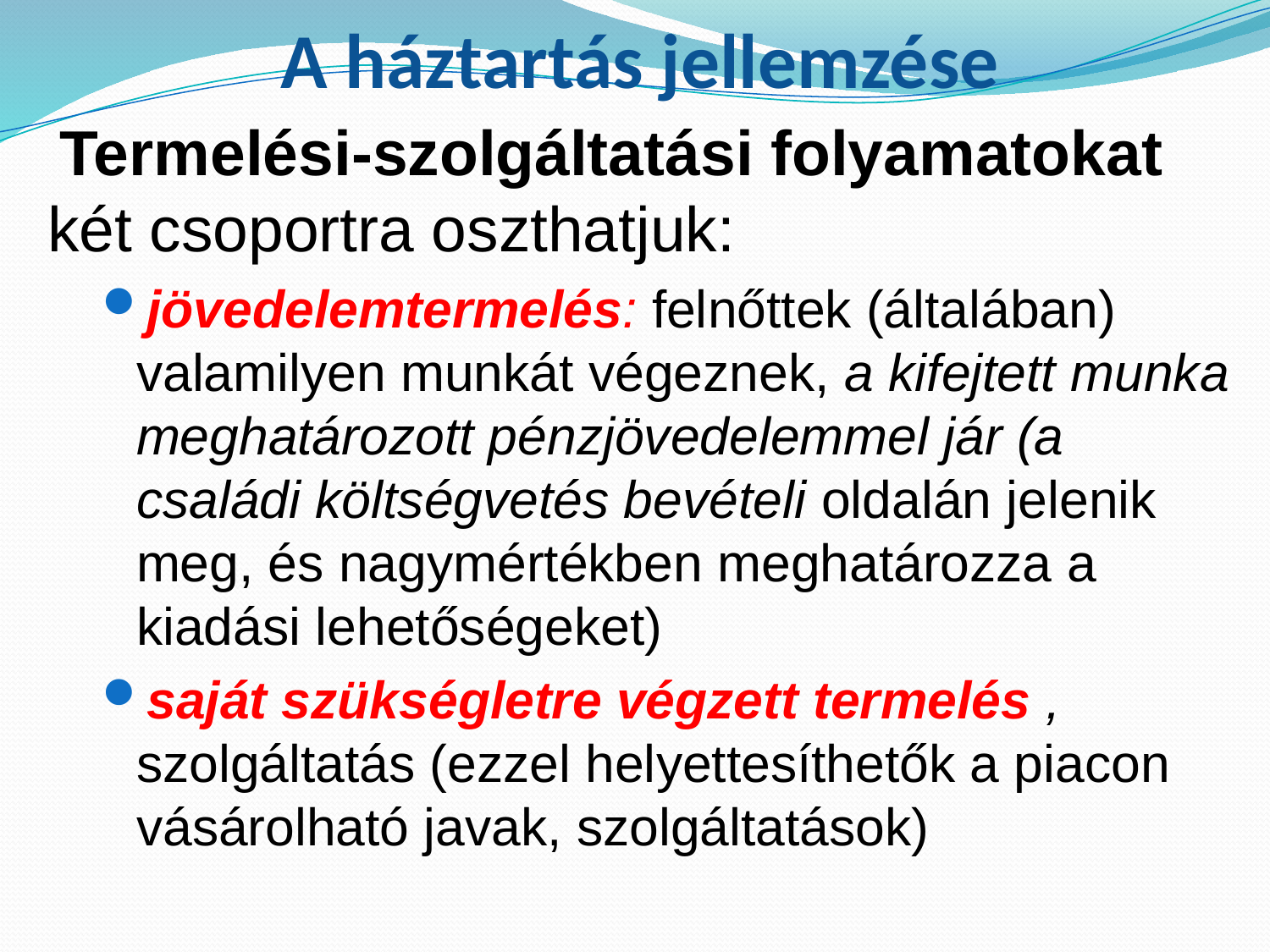

# A háztartás jellemzése
 Termelési-szolgáltatási folyamatokat két csoportra oszthatjuk:
jövedelemtermelés: felnőttek (általában) valamilyen munkát végeznek, a kifejtett munka meghatározott pénzjövedelemmel jár (a családi költségvetés bevételi oldalán jelenik meg, és nagymértékben meghatározza a kiadási lehetőségeket)
saját szükségletre végzett termelés , szolgáltatás (ezzel helyettesíthetők a piacon vásárolható javak, szolgáltatások)